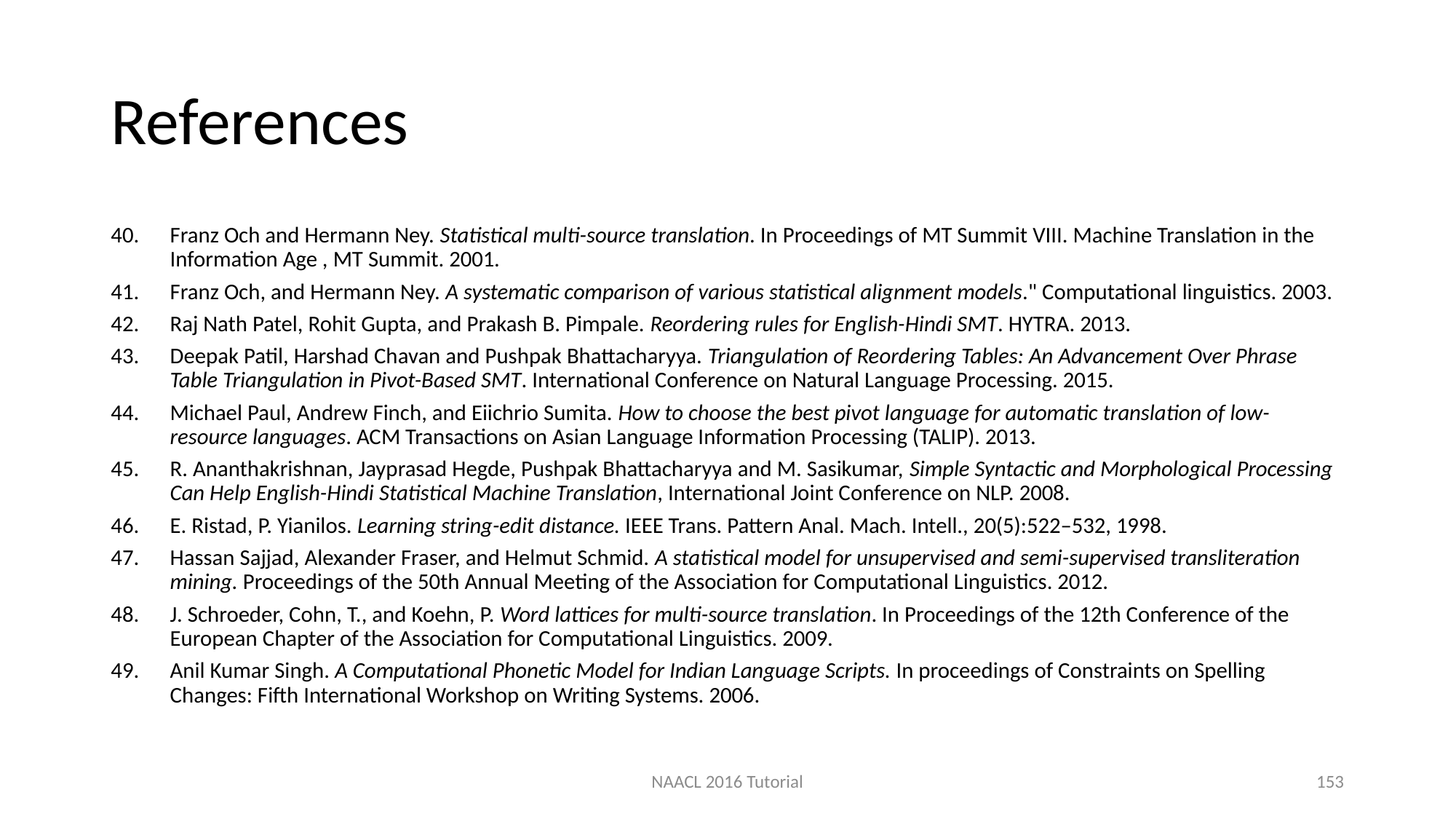

# References
Franz Och and Hermann Ney. Statistical multi-source translation. In Proceedings of MT Summit VIII. Machine Translation in the Information Age , MT Summit. 2001.
Franz Och, and Hermann Ney. A systematic comparison of various statistical alignment models." Computational linguistics. 2003.
Raj Nath Patel, Rohit Gupta, and Prakash B. Pimpale. Reordering rules for English-Hindi SMT. HYTRA. 2013.
Deepak Patil, Harshad Chavan and Pushpak Bhattacharyya. Triangulation of Reordering Tables: An Advancement Over Phrase Table Triangulation in Pivot-Based SMT. International Conference on Natural Language Processing. 2015.
Michael Paul, Andrew Finch, and Eiichrio Sumita. How to choose the best pivot language for automatic translation of low-resource languages. ACM Transactions on Asian Language Information Processing (TALIP). 2013.
R. Ananthakrishnan, Jayprasad Hegde, Pushpak Bhattacharyya and M. Sasikumar, Simple Syntactic and Morphological Processing Can Help English-Hindi Statistical Machine Translation, International Joint Conference on NLP. 2008.
E. Ristad, P. Yianilos. Learning string-edit distance. IEEE Trans. Pattern Anal. Mach. Intell., 20(5):522–532, 1998.
Hassan Sajjad, Alexander Fraser, and Helmut Schmid. A statistical model for unsupervised and semi-supervised transliteration mining. Proceedings of the 50th Annual Meeting of the Association for Computational Linguistics. 2012.
J. Schroeder, Cohn, T., and Koehn, P. Word lattices for multi-source translation. In Proceedings of the 12th Conference of the European Chapter of the Association for Computational Linguistics. 2009.
Anil Kumar Singh. A Computational Phonetic Model for Indian Language Scripts. In proceedings of Constraints on Spelling Changes: Fifth International Workshop on Writing Systems. 2006.
NAACL 2016 Tutorial
153